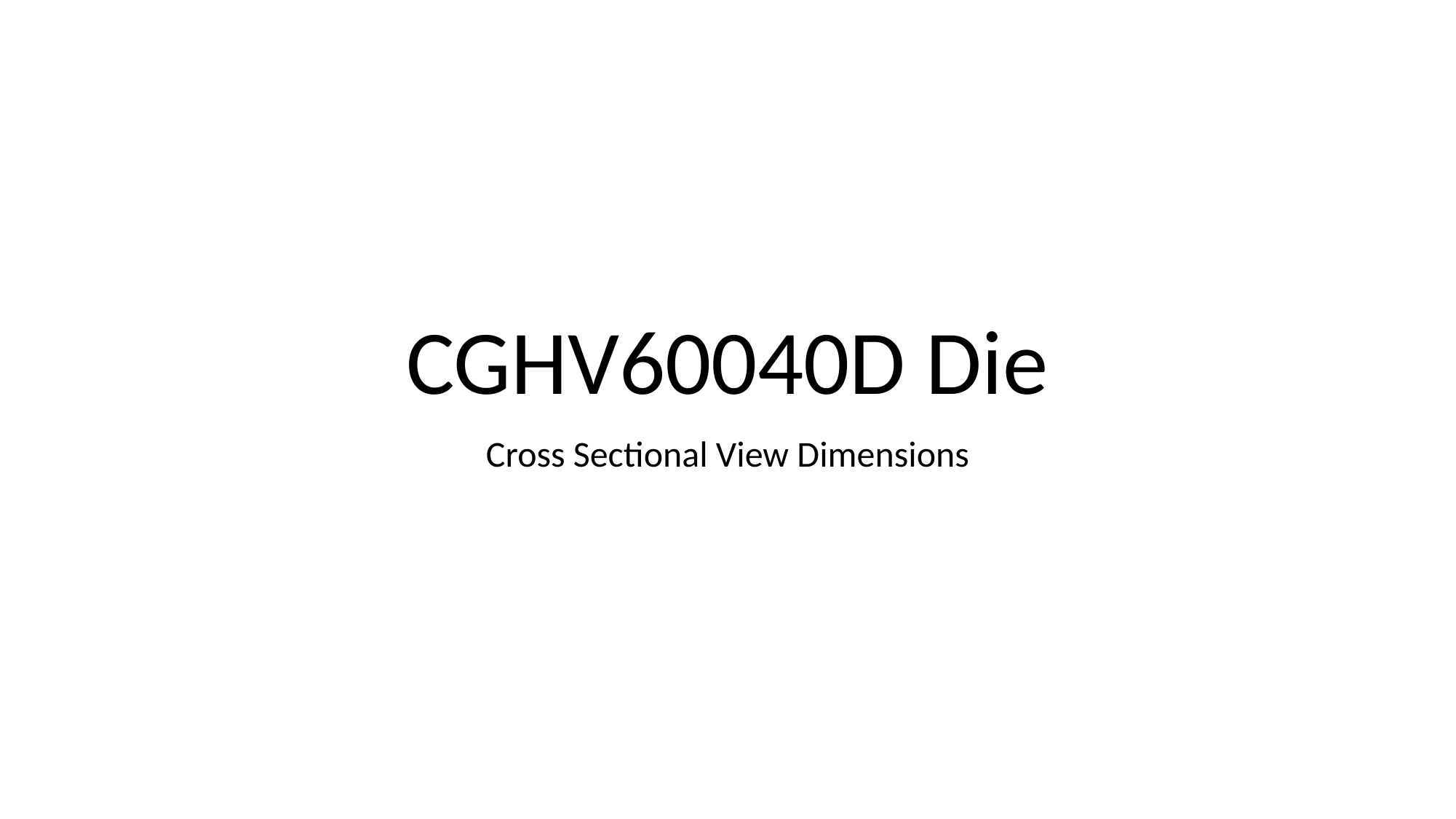

# CGHV60040D Die
Cross Sectional View Dimensions